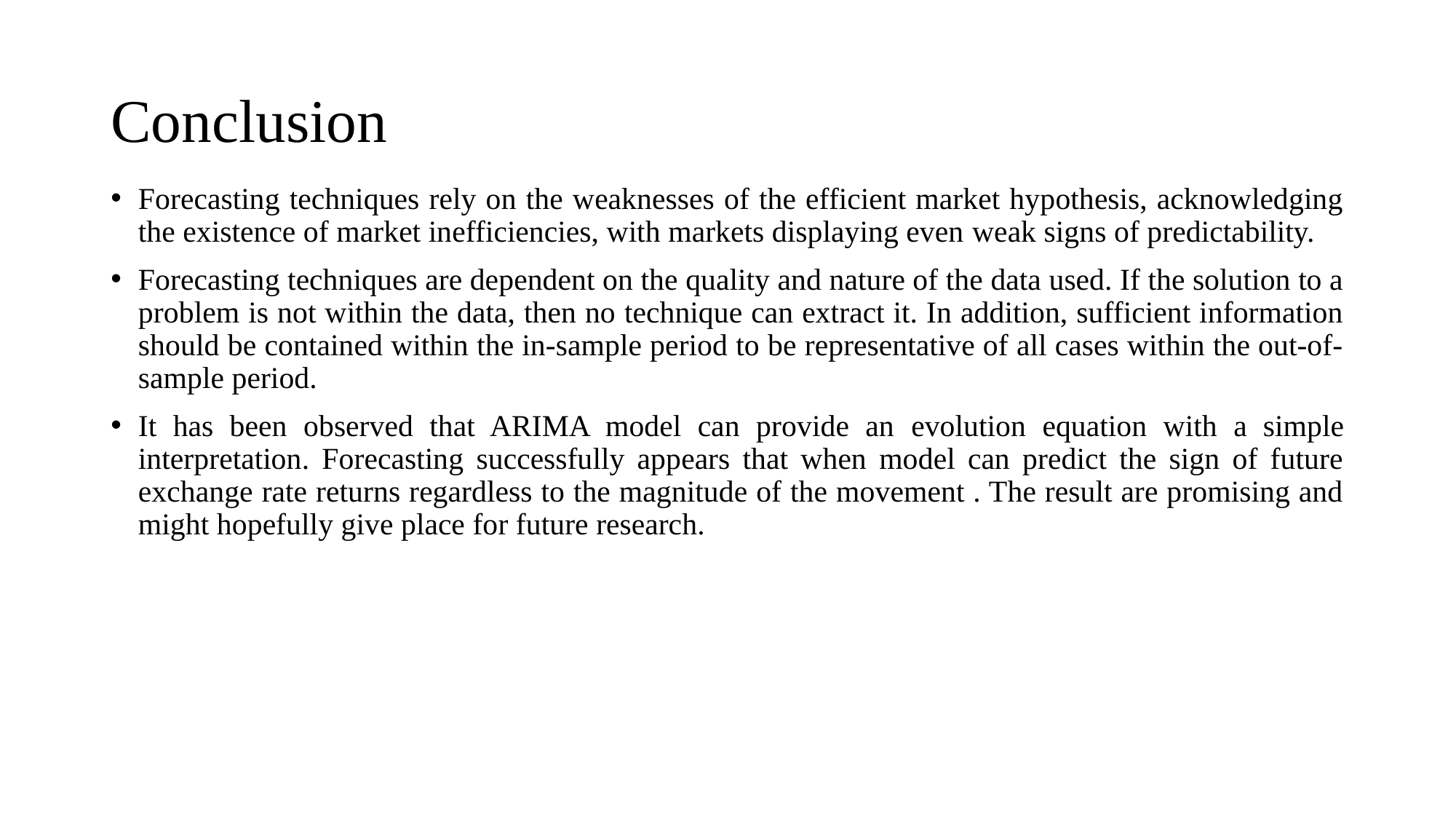

# Conclusion
Forecasting techniques rely on the weaknesses of the efficient market hypothesis, acknowledging the existence of market inefficiencies, with markets displaying even weak signs of predictability.
Forecasting techniques are dependent on the quality and nature of the data used. If the solution to a problem is not within the data, then no technique can extract it. In addition, sufficient information should be contained within the in-sample period to be representative of all cases within the out-of-sample period.
It has been observed that ARIMA model can provide an evolution equation with a simple interpretation. Forecasting successfully appears that when model can predict the sign of future exchange rate returns regardless to the magnitude of the movement . The result are promising and might hopefully give place for future research.